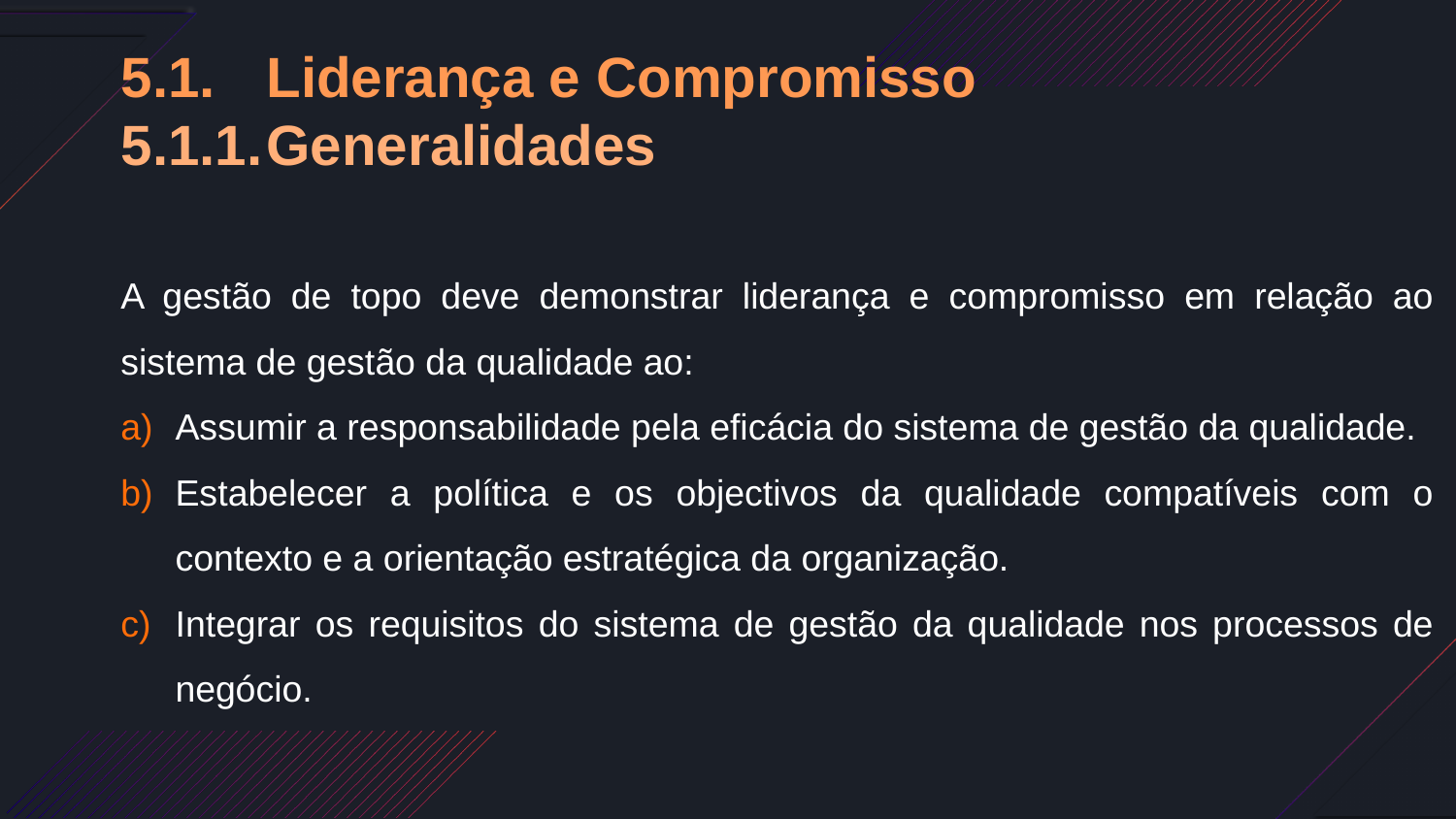

# 5.1.	Liderança e Compromisso 5.1.1.	Generalidades
A gestão de topo deve demonstrar liderança e compromisso em relação ao sistema de gestão da qualidade ao:
Assumir a responsabilidade pela eficácia do sistema de gestão da qualidade.
Estabelecer a política e os objectivos da qualidade compatíveis com o contexto e a orientação estratégica da organização.
Integrar os requisitos do sistema de gestão da qualidade nos processos de negócio.